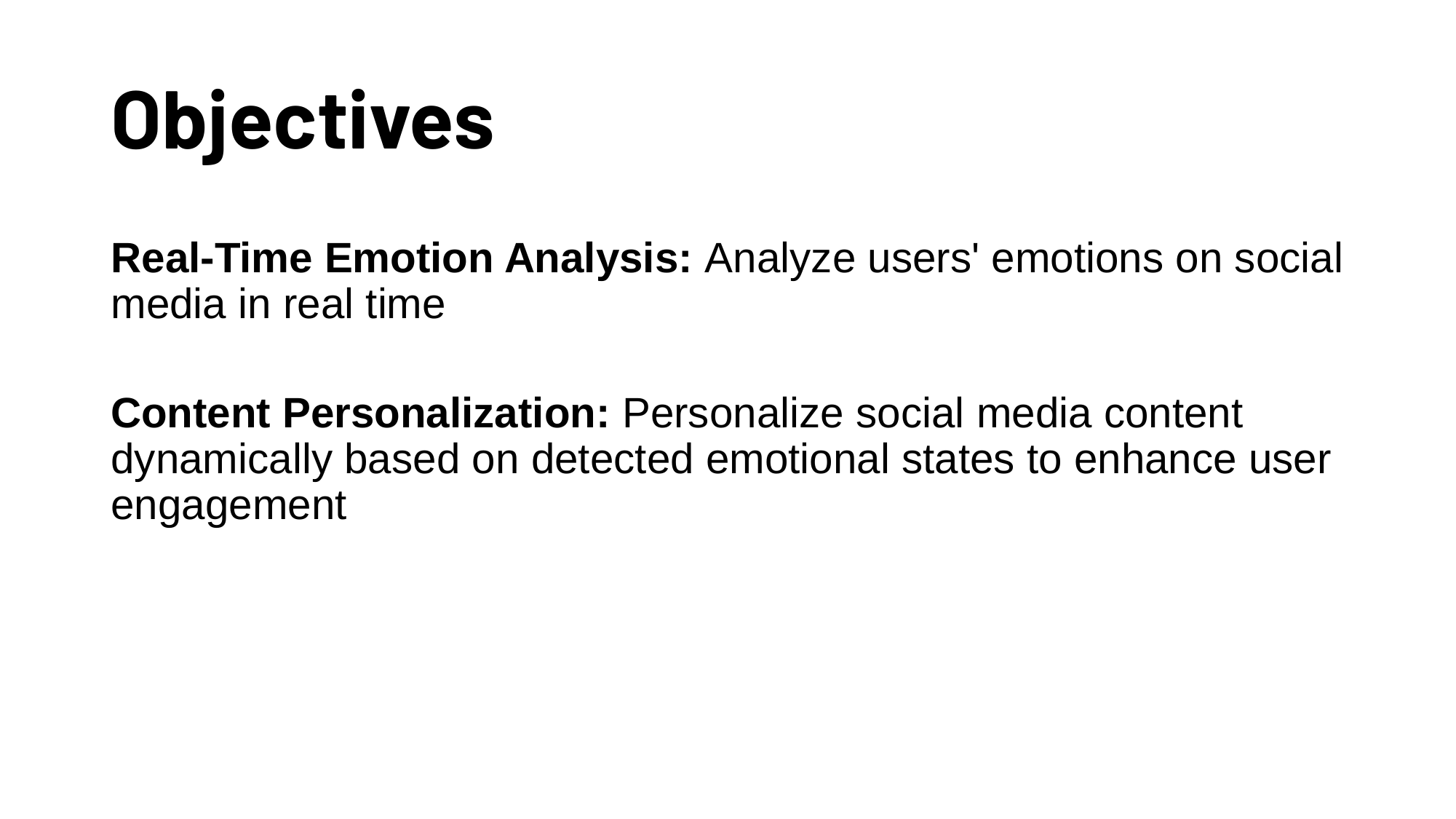

Objectives
Real-Time Emotion Analysis: Analyze users' emotions on social media in real time

Content Personalization: Personalize social media content dynamically based on detected emotional states to enhance user engagement